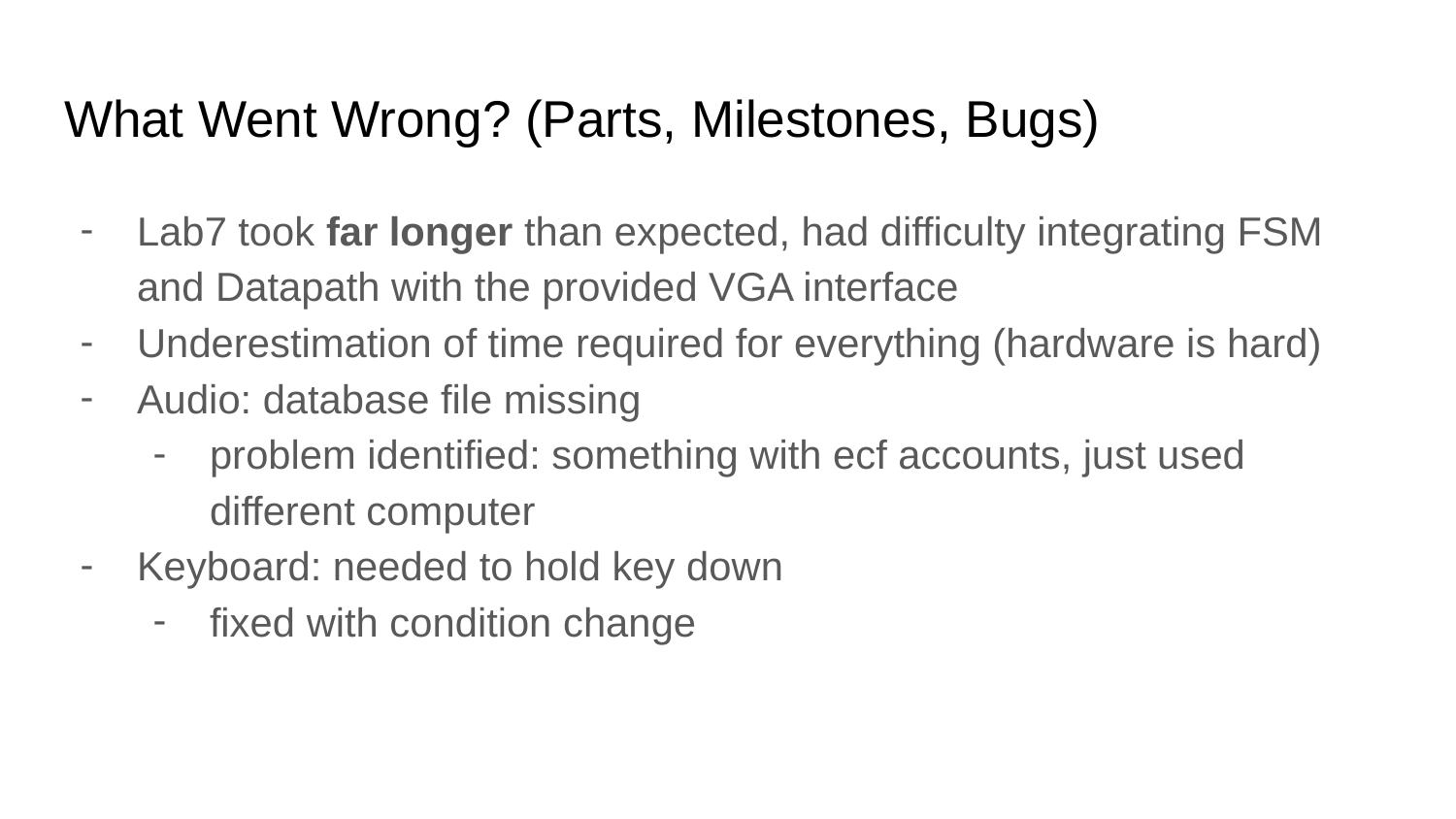

# What Went Wrong? (Parts, Milestones, Bugs)
Lab7 took far longer than expected, had difficulty integrating FSM and Datapath with the provided VGA interface
Underestimation of time required for everything (hardware is hard)
Audio: database file missing
problem identified: something with ecf accounts, just used different computer
Keyboard: needed to hold key down
fixed with condition change